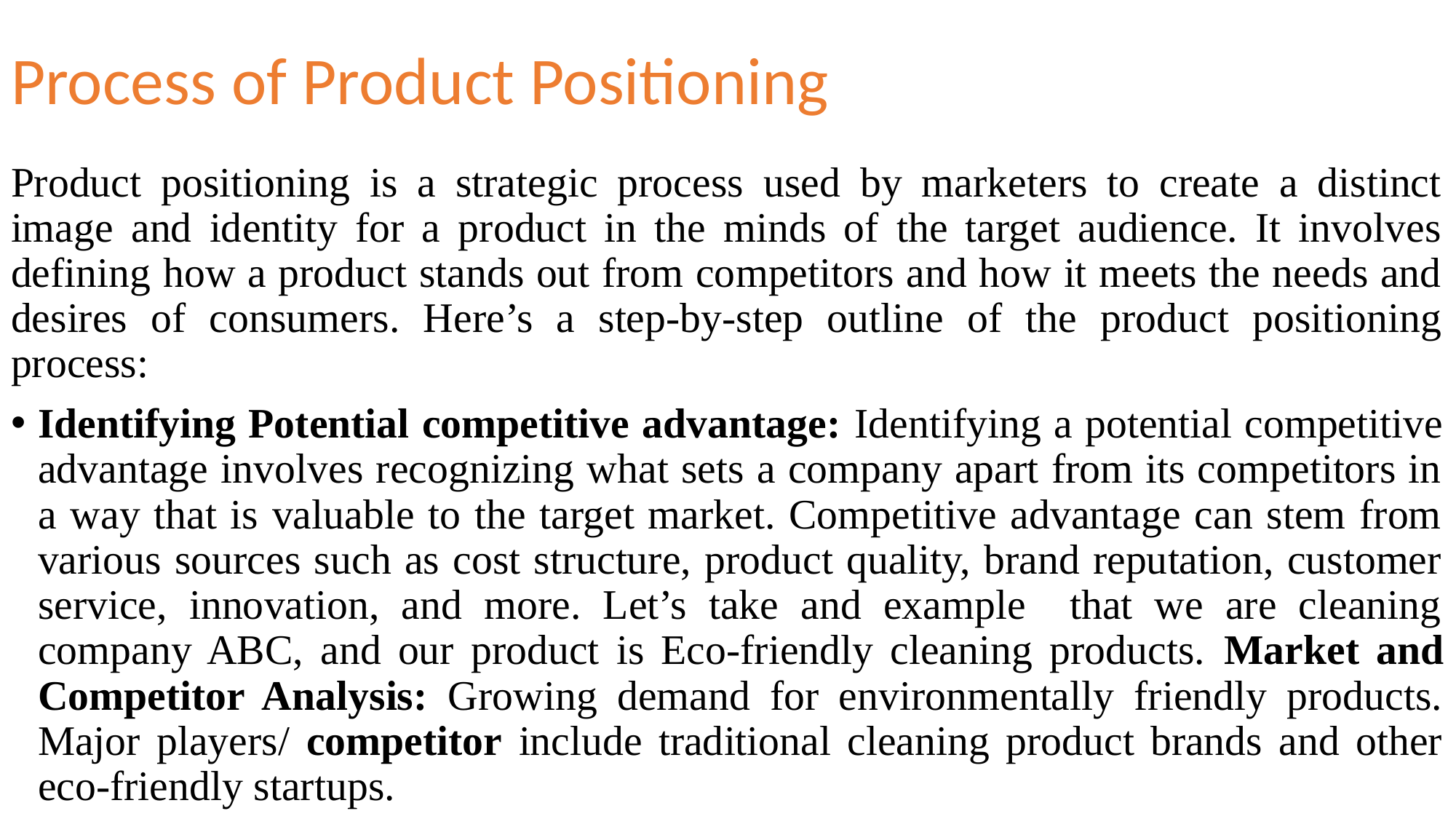

# Process of Product Positioning
Product positioning is a strategic process used by marketers to create a distinct image and identity for a product in the minds of the target audience. It involves defining how a product stands out from competitors and how it meets the needs and desires of consumers. Here’s a step-by-step outline of the product positioning process:
Identifying Potential competitive advantage: Identifying a potential competitive advantage involves recognizing what sets a company apart from its competitors in a way that is valuable to the target market. Competitive advantage can stem from various sources such as cost structure, product quality, brand reputation, customer service, innovation, and more. Let’s take and example  that we are cleaning company ABC, and our product is Eco-friendly cleaning products. Market and Competitor Analysis: Growing demand for environmentally friendly products. Major players/ competitor include traditional cleaning product brands and other eco-friendly startups.